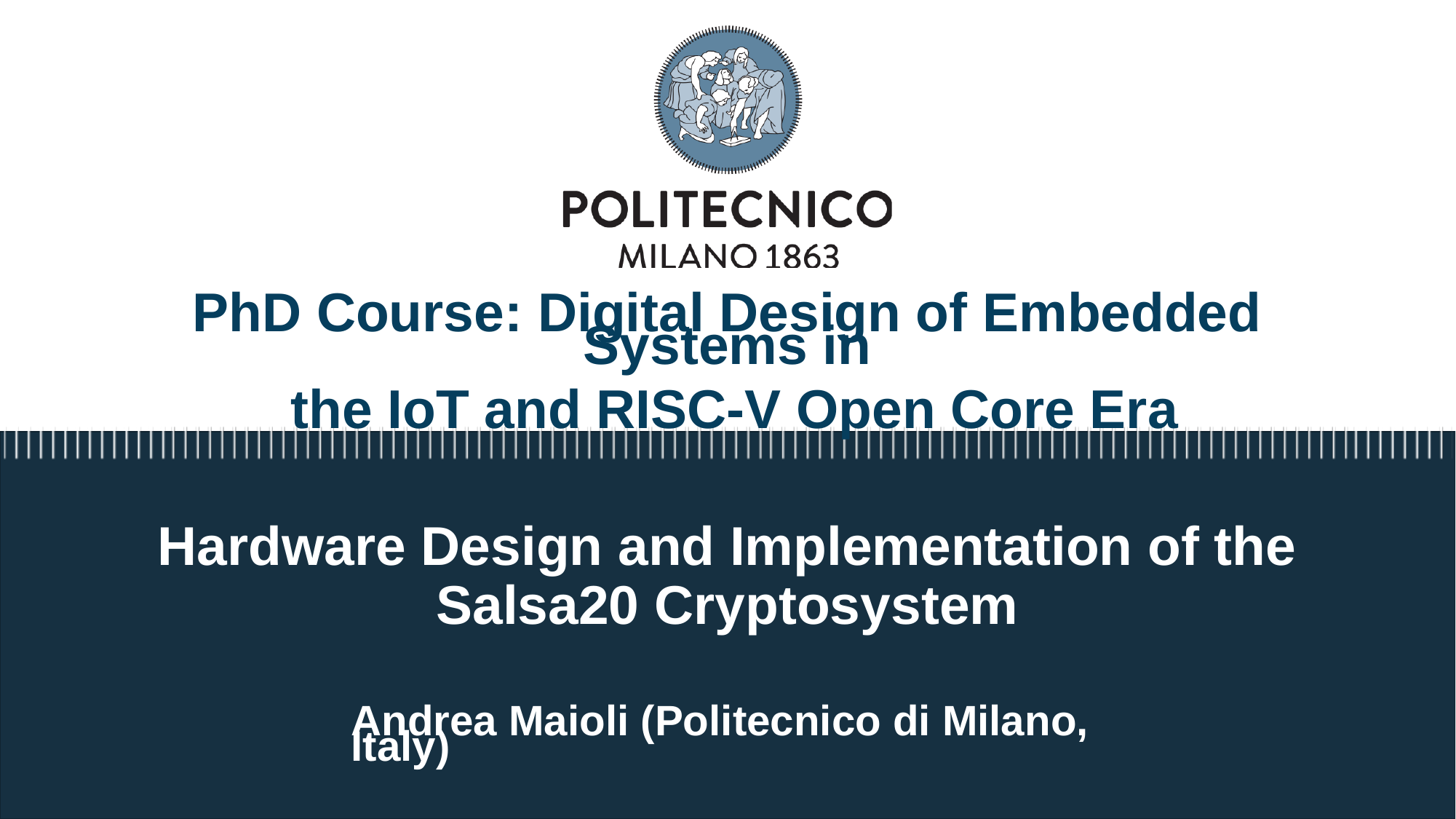

PhD Course: Digital Design of Embedded Systems in

 the IoT and RISC-V Open Core Era
# Hardware Design and Implementation of the Salsa20 Cryptosystem
Andrea Maioli (Politecnico di Milano, Italy)